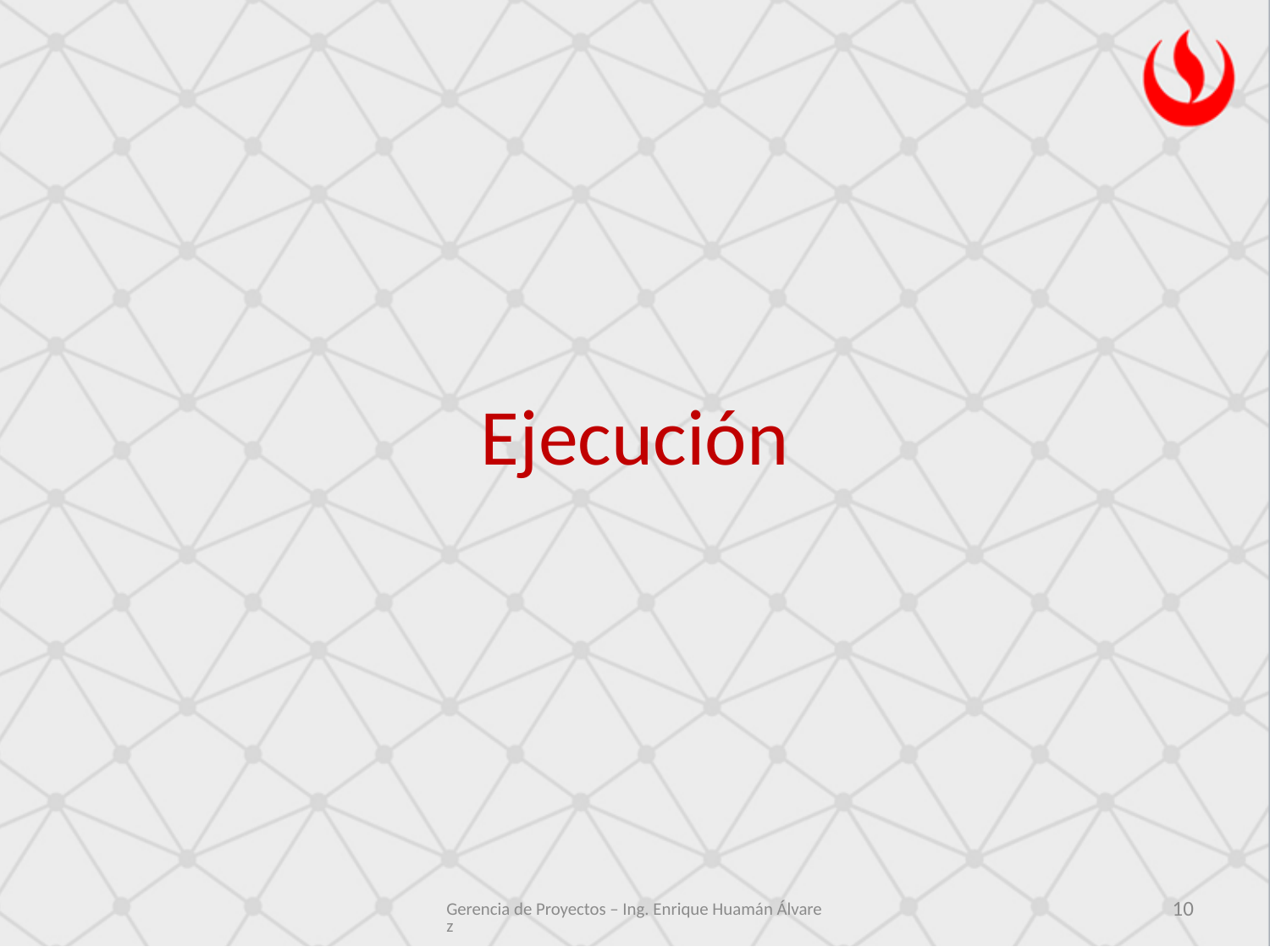

# Ejecución

Gerencia de Proyectos – Ing. Enrique Huamán Álvarez
10